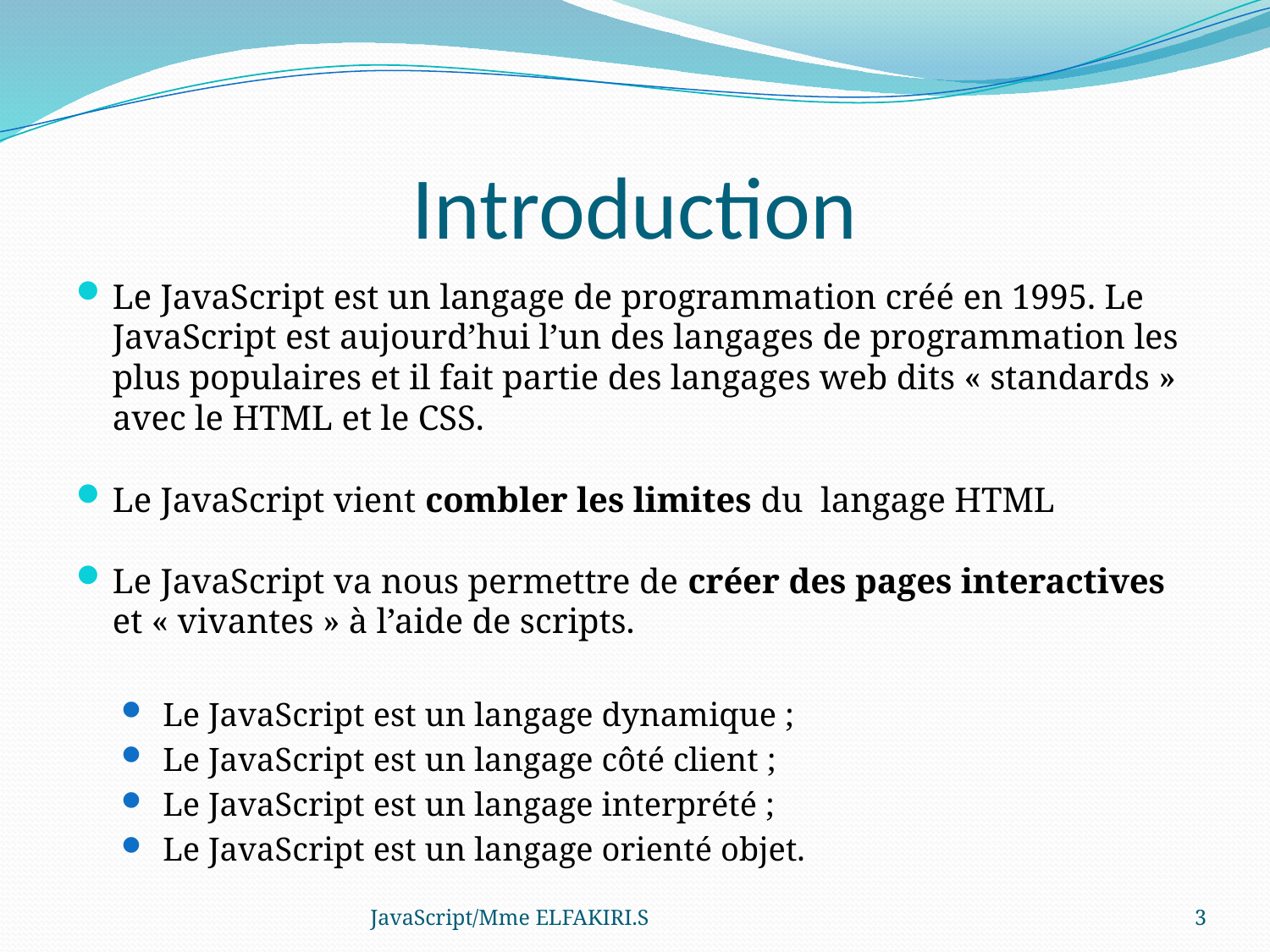

# Introduction
Le JavaScript est un langage de programmation créé en 1995. Le JavaScript est aujourd’hui l’un des langages de programmation les plus populaires et il fait partie des langages web dits « standards » avec le HTML et le CSS.

Le JavaScript vient combler les limites du  langage HTML

Le JavaScript va nous permettre de créer des pages interactives et « vivantes » à l’aide de scripts.

Le JavaScript est un langage dynamique ;
Le JavaScript est un langage côté client ;
Le JavaScript est un langage interprété ;
Le JavaScript est un langage orienté objet.

JavaScript/Mme ELFAKIRI.S
3